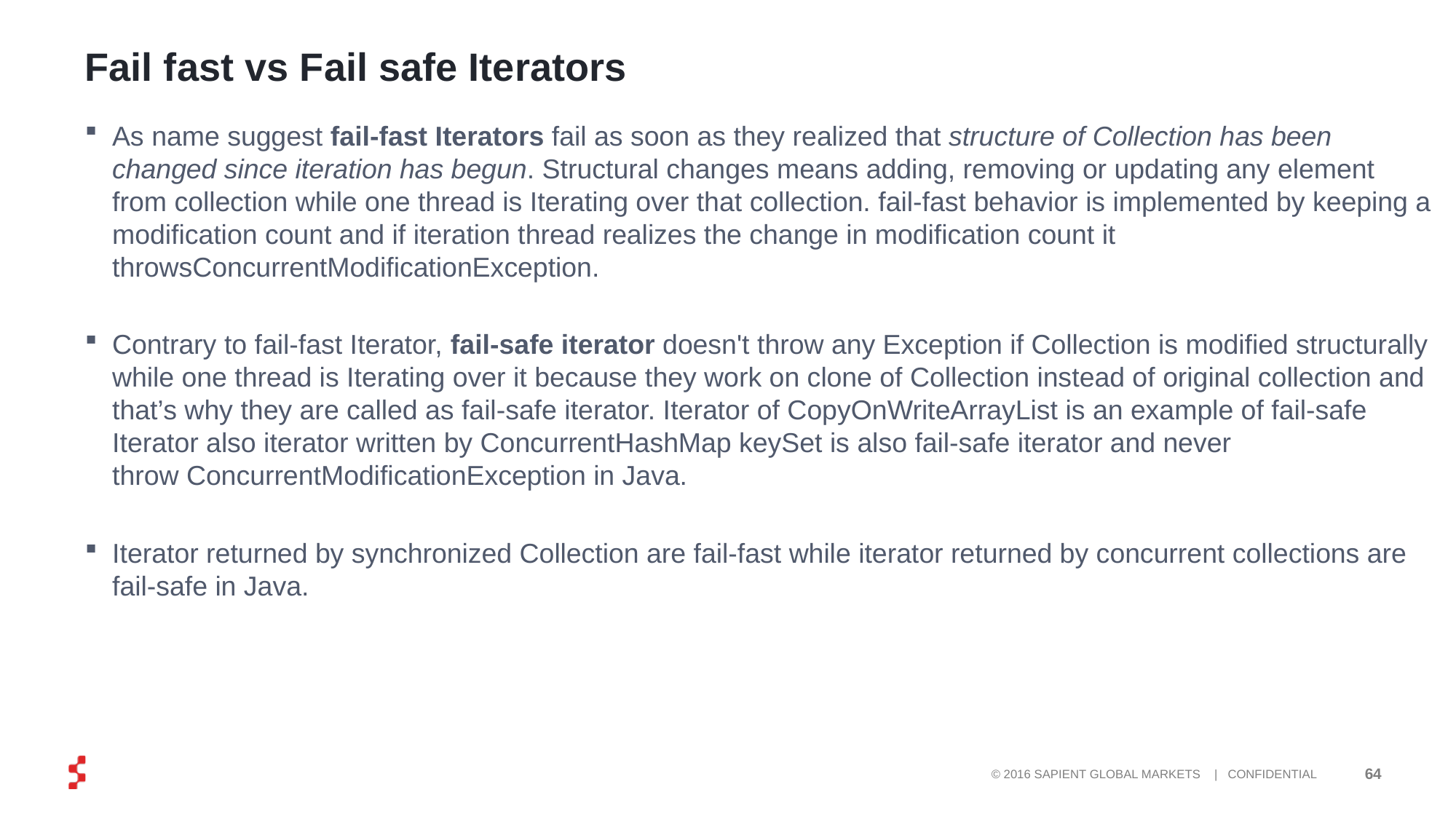

# Fail fast vs Fail safe Iterators
As name suggest fail-fast Iterators fail as soon as they realized that structure of Collection has been changed since iteration has begun. Structural changes means adding, removing or updating any element from collection while one thread is Iterating over that collection. fail-fast behavior is implemented by keeping a modification count and if iteration thread realizes the change in modification count it throwsConcurrentModificationException.

Contrary to fail-fast Iterator, fail-safe iterator doesn't throw any Exception if Collection is modified structurally while one thread is Iterating over it because they work on clone of Collection instead of original collection and that’s why they are called as fail-safe iterator. Iterator of CopyOnWriteArrayList is an example of fail-safe Iterator also iterator written by ConcurrentHashMap keySet is also fail-safe iterator and never throw ConcurrentModificationException in Java.

Iterator returned by synchronized Collection are fail-fast while iterator returned by concurrent collections are fail-safe in Java.